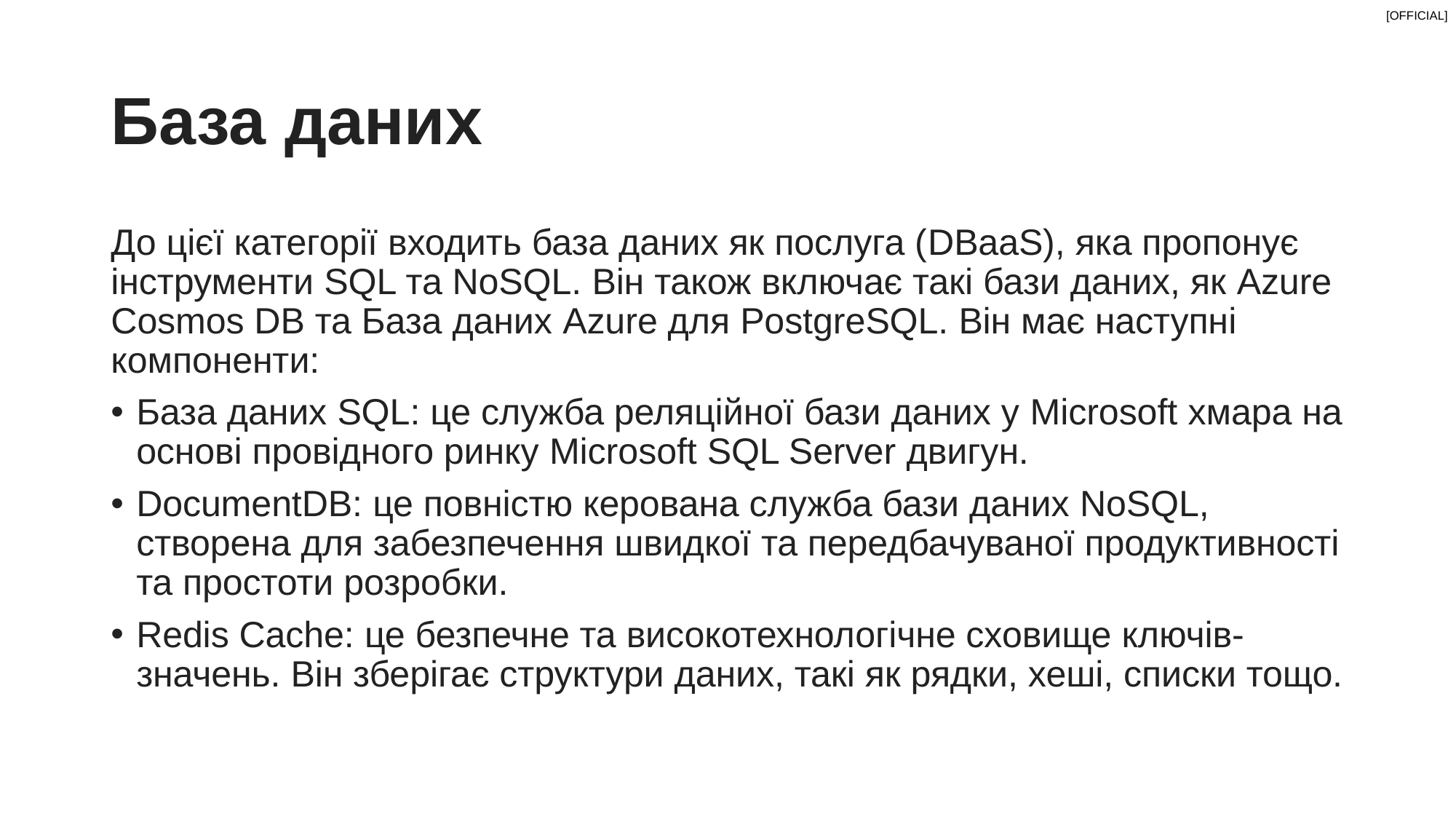

# База даних
До цієї категорії входить база даних як послуга (DBaaS), яка пропонує інструменти SQL та NoSQL. Він також включає такі бази даних, як Azure Cosmos DB та База даних Azure для PostgreSQL. Він має наступнi компоненти:
База даних SQL: це служба реляційної бази даних у Microsoft хмара на основі провідного ринку Microsoft SQL Server двигун.
DocumentDB: це повністю керована служба бази даних NoSQL, створена для забезпечення швидкої та передбачуваної продуктивності та простоти розробки.
Redis Cache: це безпечне та високотехнологічне сховище ключів-значень. Він зберігає структури даних, такі як рядки, хеші, списки тощо.